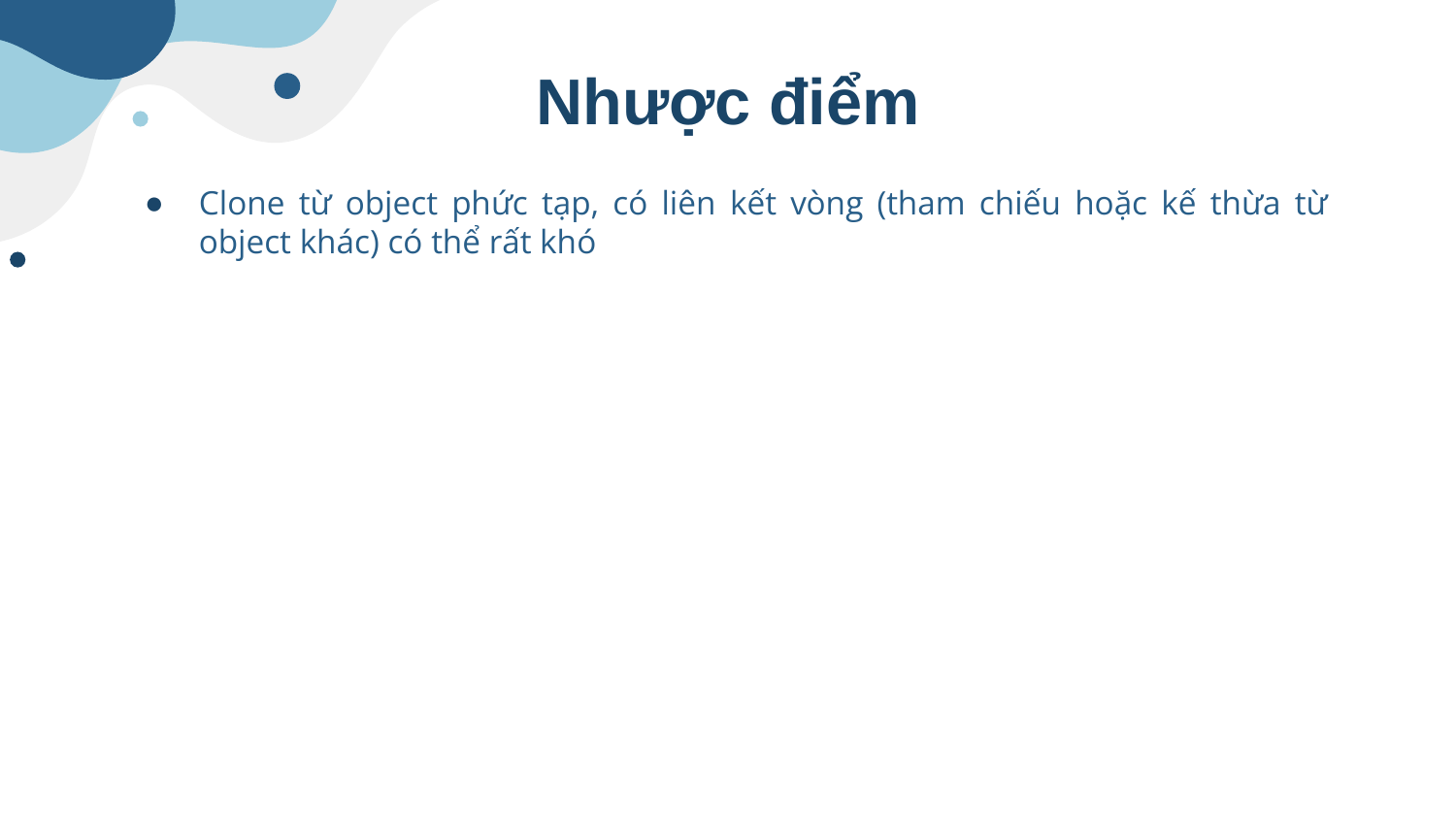

# Nhược điểm
Clone từ object phức tạp, có liên kết vòng (tham chiếu hoặc kế thừa từ object khác) có thể rất khó